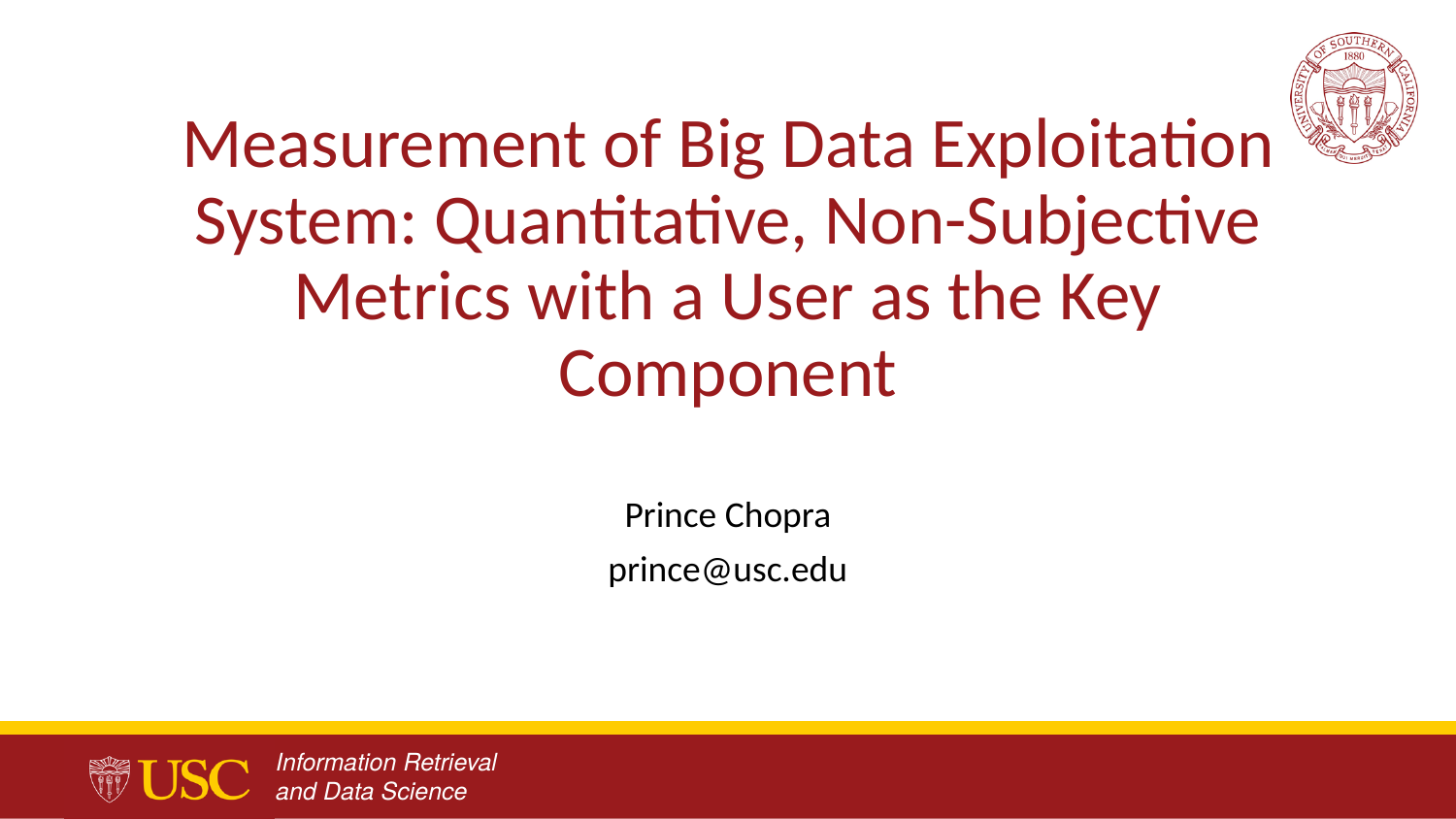

# Measurement of Big Data Exploitation System: Quantitative, Non-Subjective Metrics with a User as the Key Component

Prince Chopra
prince@usc.edu